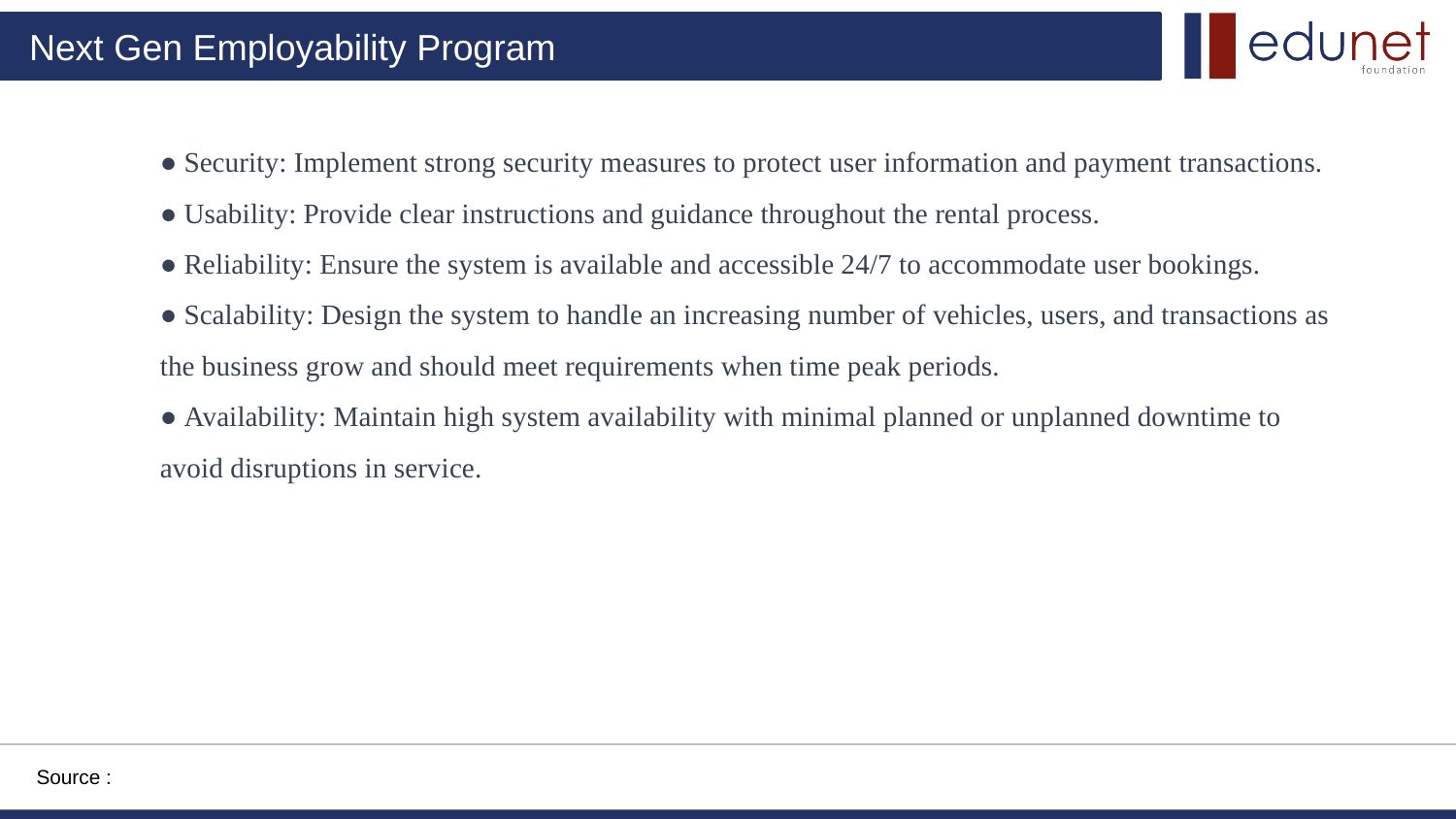

● Security: Implement strong security measures to protect user information and payment transactions.
● Usability: Provide clear instructions and guidance throughout the rental process.
● Reliability: Ensure the system is available and accessible 24/7 to accommodate user bookings.
● Scalability: Design the system to handle an increasing number of vehicles, users, and transactions as the business grow and should meet requirements when time peak periods.
● Availability: Maintain high system availability with minimal planned or unplanned downtime to avoid disruptions in service.
Source :